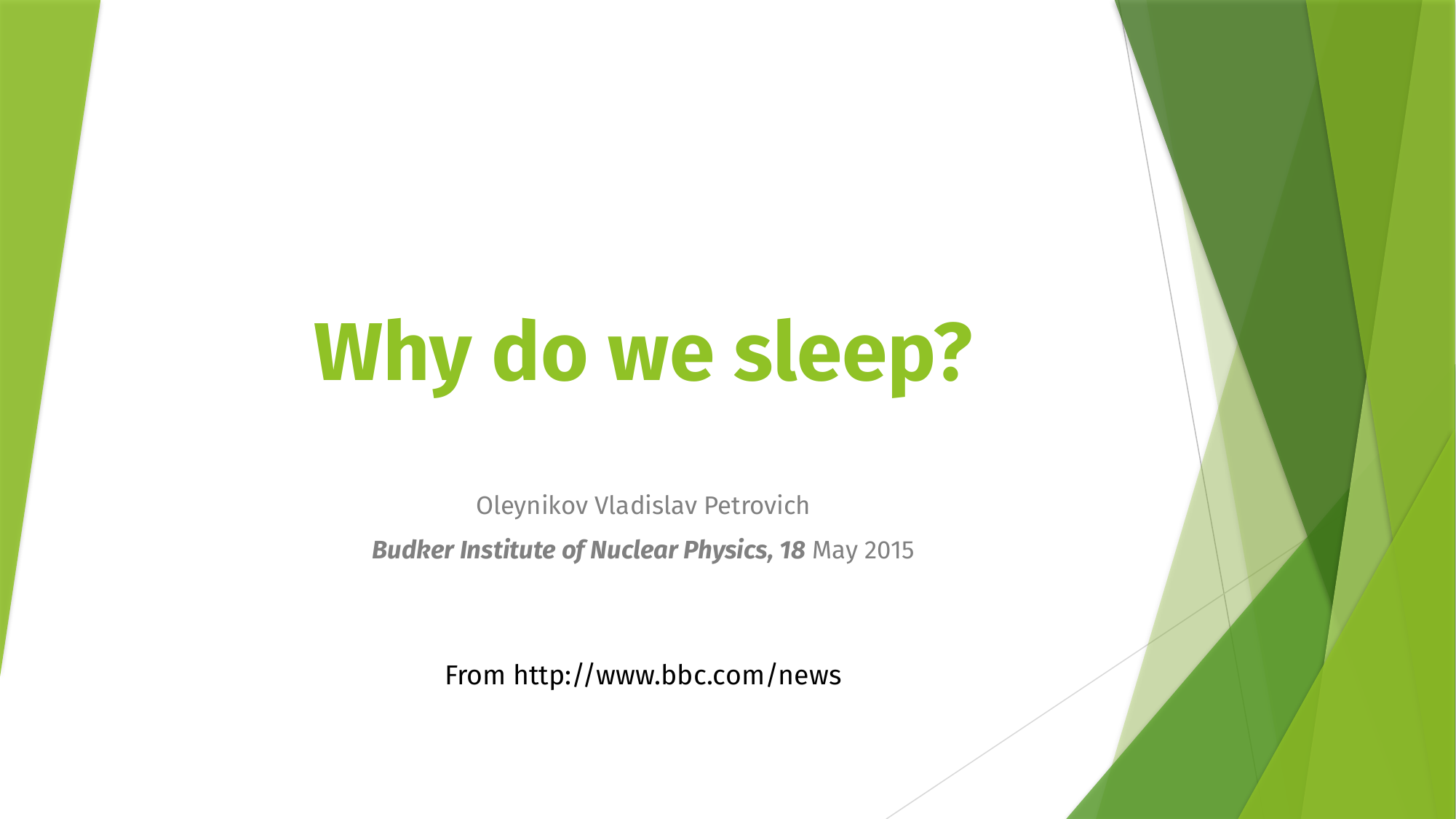

# Why do we sleep?
Oleynikov Vladislav Petrovich
Budker Institute of Nuclear Physics, 18 May 2015

From http://www.bbc.com/news